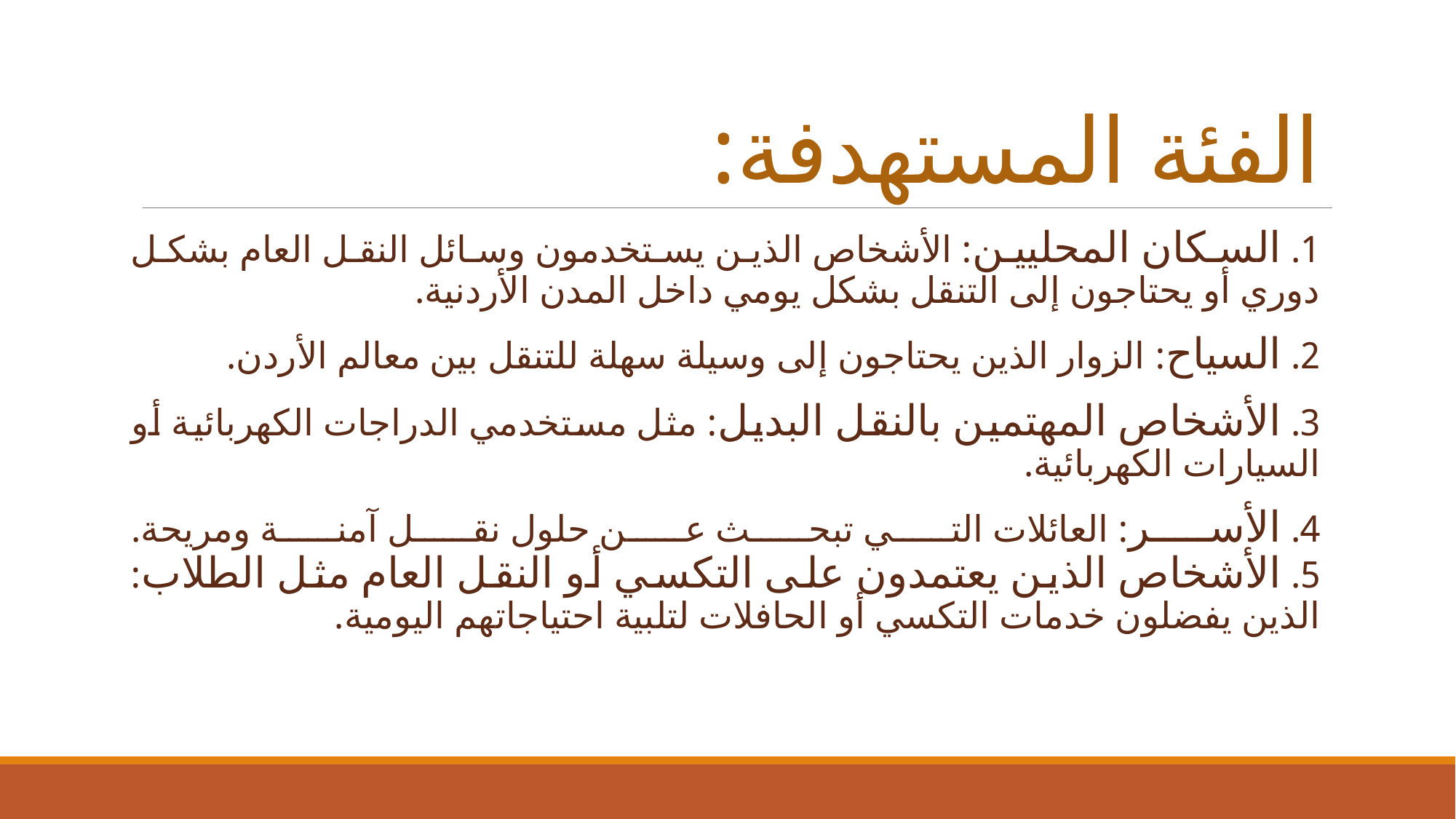

# الفئة المستهدفة:
1. السكان المحليين: الأشخاص الذين يستخدمون وسائل النقل العام بشكل دوري أو يحتاجون إلى التنقل بشكل يومي داخل المدن الأردنية.
2. السياح: الزوار الذين يحتاجون إلى وسيلة سهلة للتنقل بين معالم الأردن.
3. الأشخاص المهتمين بالنقل البديل: مثل مستخدمي الدراجات الكهربائية أو السيارات الكهربائية.
4. الأسر: العائلات التي تبحث عن حلول نقل آمنة ومريحة.
5. الأشخاص الذين يعتمدون على التكسي أو النقل العام مثل الطلاب: الذين يفضلون خدمات التكسي أو الحافلات لتلبية احتياجاتهم اليومية.